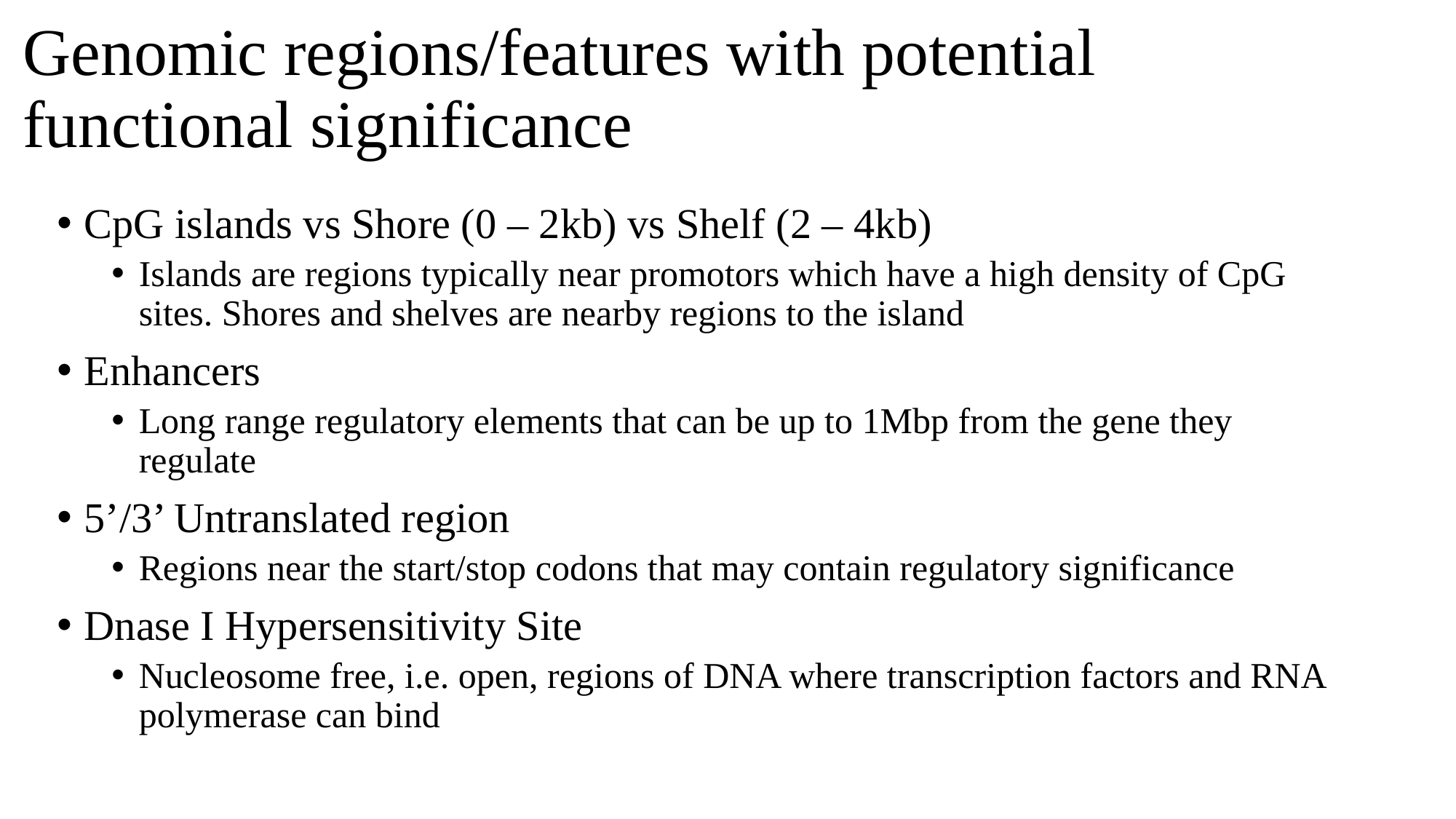

# Genomic regions/features with potential functional significance
CpG islands vs Shore (0 – 2kb) vs Shelf (2 – 4kb)
Islands are regions typically near promotors which have a high density of CpG sites. Shores and shelves are nearby regions to the island
Enhancers
Long range regulatory elements that can be up to 1Mbp from the gene they regulate
5’/3’ Untranslated region
Regions near the start/stop codons that may contain regulatory significance
Dnase I Hypersensitivity Site
Nucleosome free, i.e. open, regions of DNA where transcription factors and RNA polymerase can bind